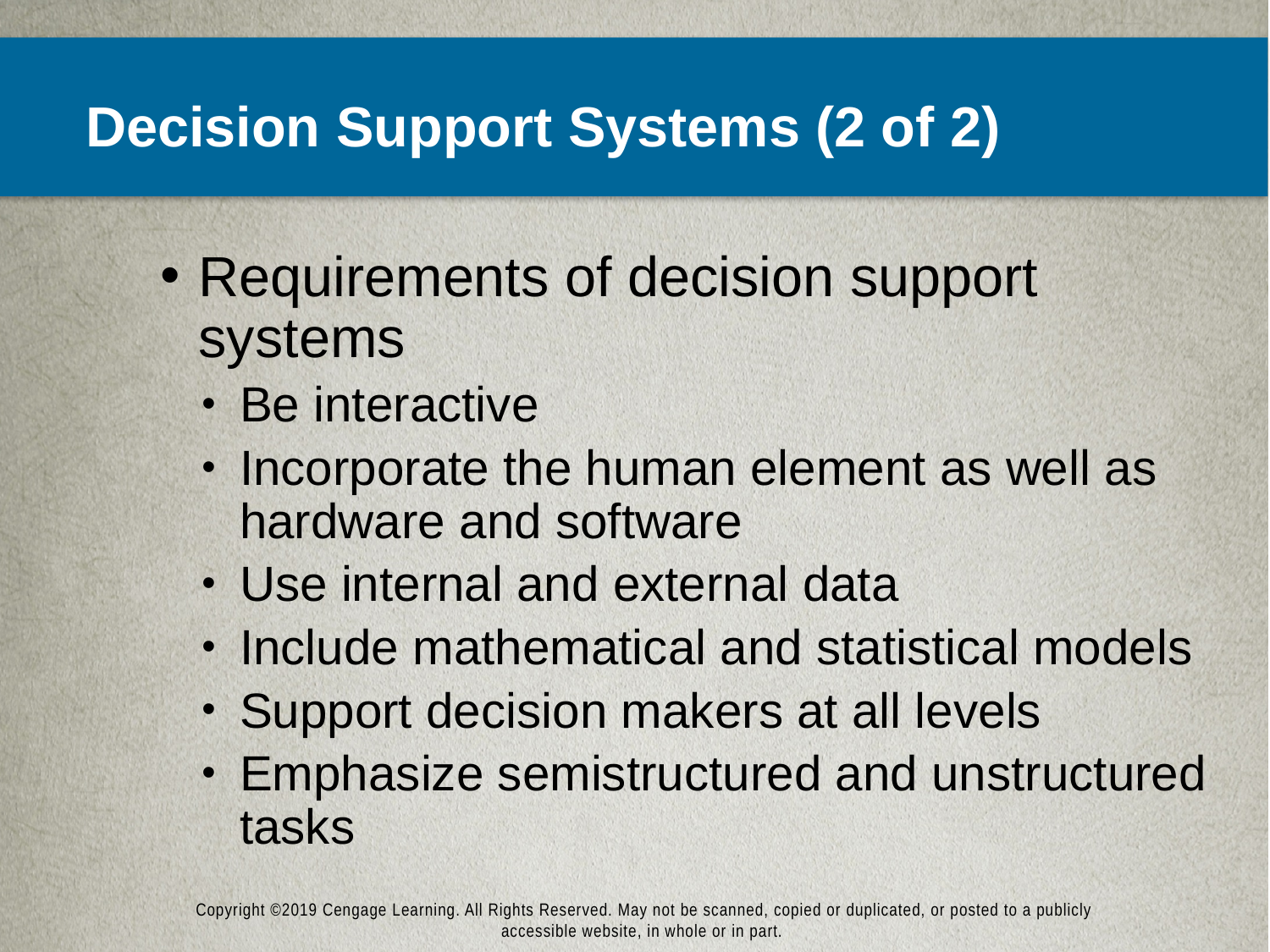

# Decision Support Systems (2 of 2)
Requirements of decision support systems
Be interactive
Incorporate the human element as well as hardware and software
Use internal and external data
Include mathematical and statistical models
Support decision makers at all levels
Emphasize semistructured and unstructured tasks